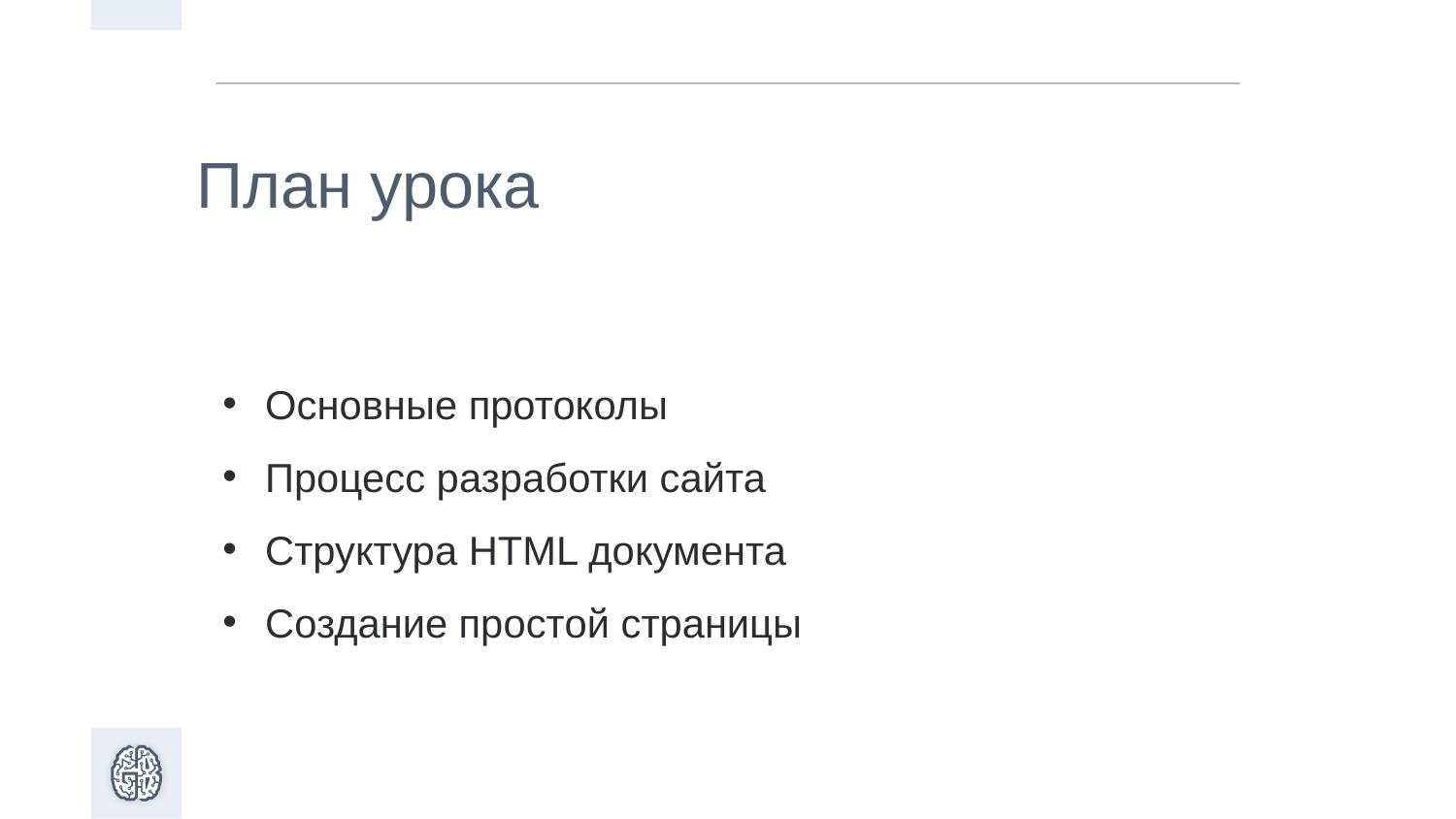

План урока
Основные протоколы
Процесс разработки сайта
Структура HTML документа
Создание простой страницы